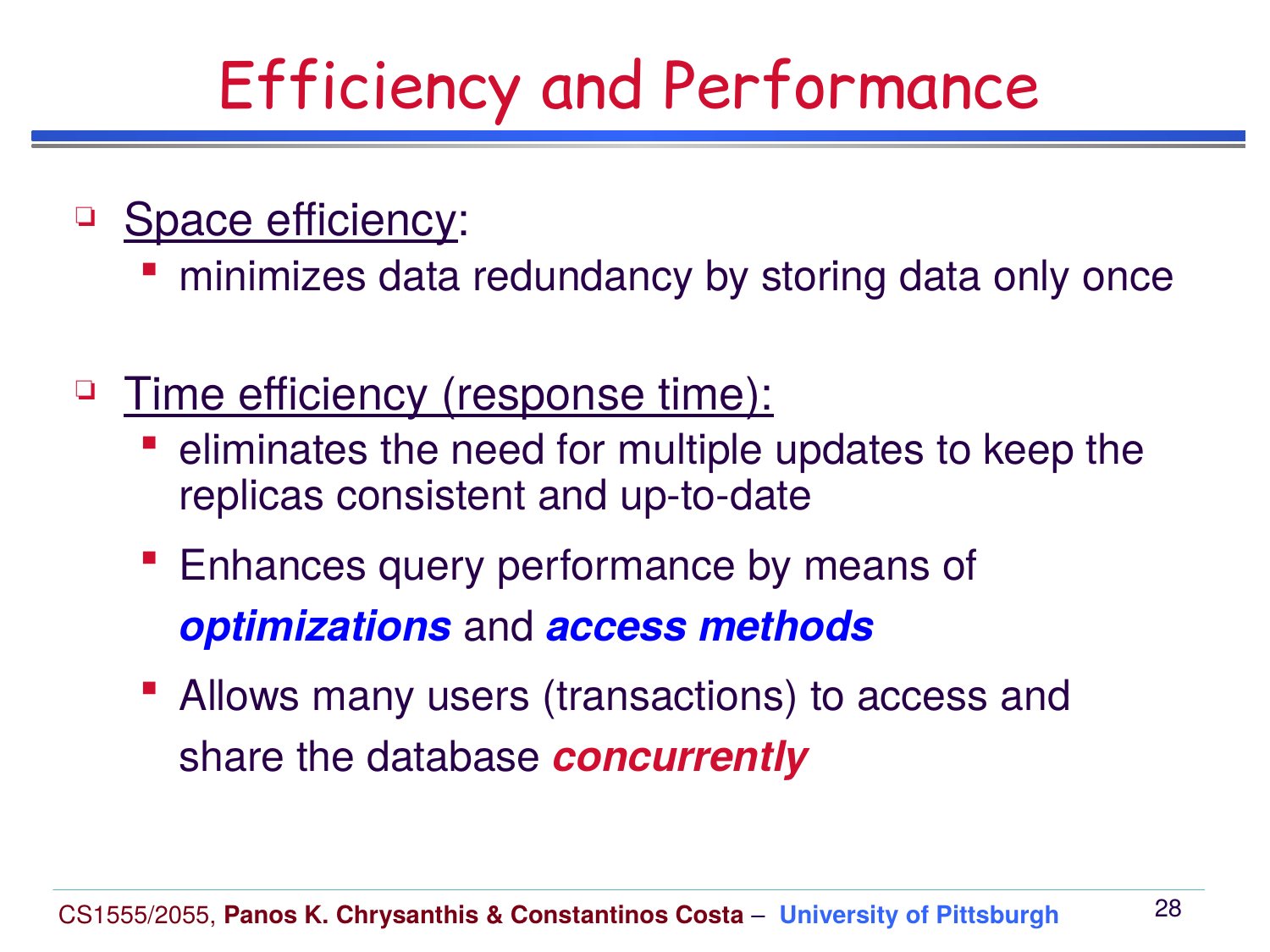

# Efficiency and Performance
Space efficiency:
minimizes data redundancy by storing data only once
Time efficiency (response time):
eliminates the need for multiple updates to keep the replicas consistent and up-to-date
Enhances query performance by means of optimizations and access methods
Allows many users (transactions) to access and share the database concurrently